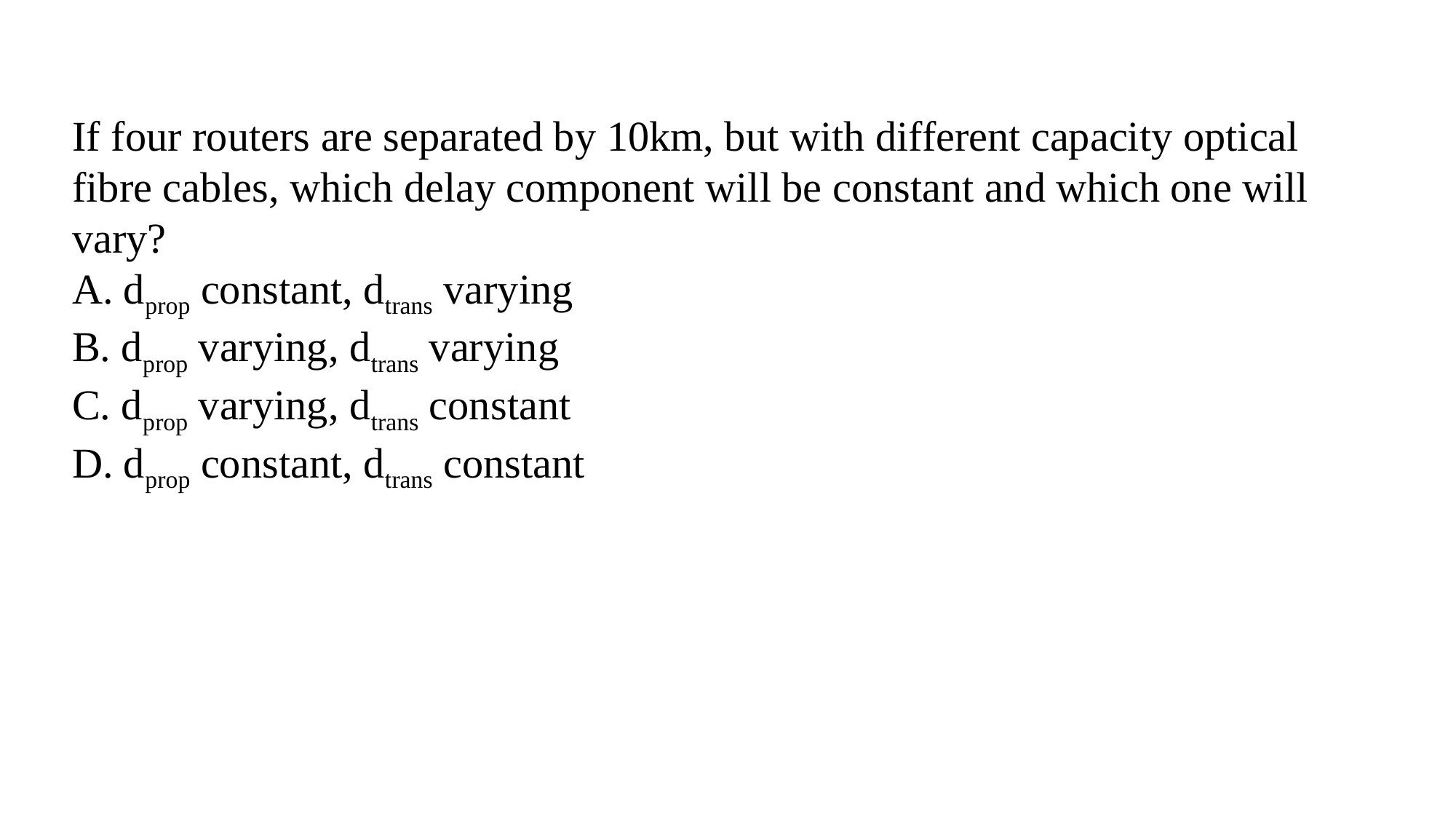

If four routers are separated by 10km, but with different capacity optical fibre cables, which delay component will be constant and which one will vary?
A. dprop constant, dtrans varying
B. dprop varying, dtrans varying
C. dprop varying, dtrans constant
D. dprop constant, dtrans constant